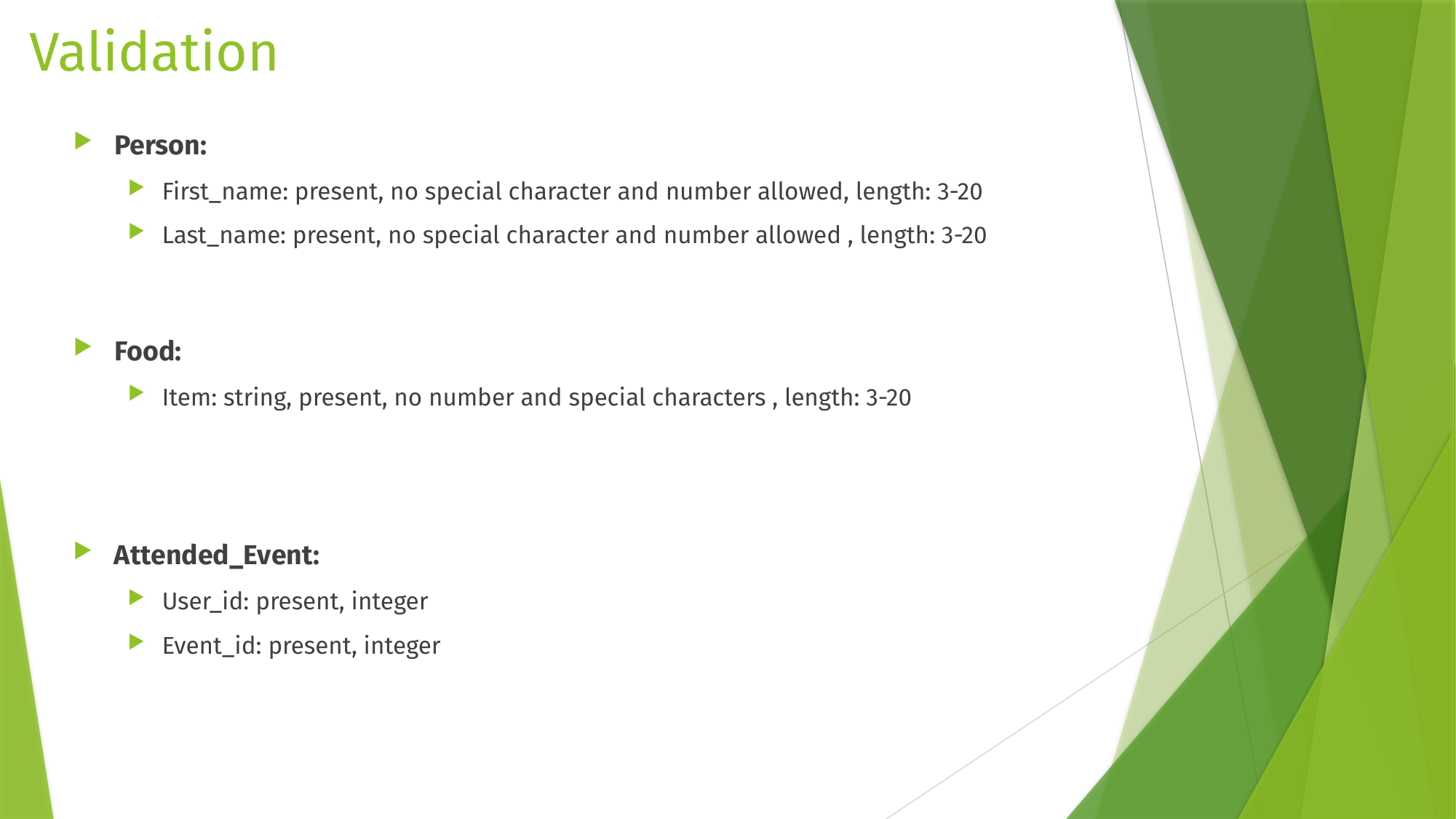

# Validation
Person:
First_name: present, no special character and number allowed, length: 3-20
Last_name: present, no special character and number allowed , length: 3-20
Food:
Item: string, present, no number and special characters , length: 3-20
Attended_Event:
User_id: present, integer
Event_id: present, integer